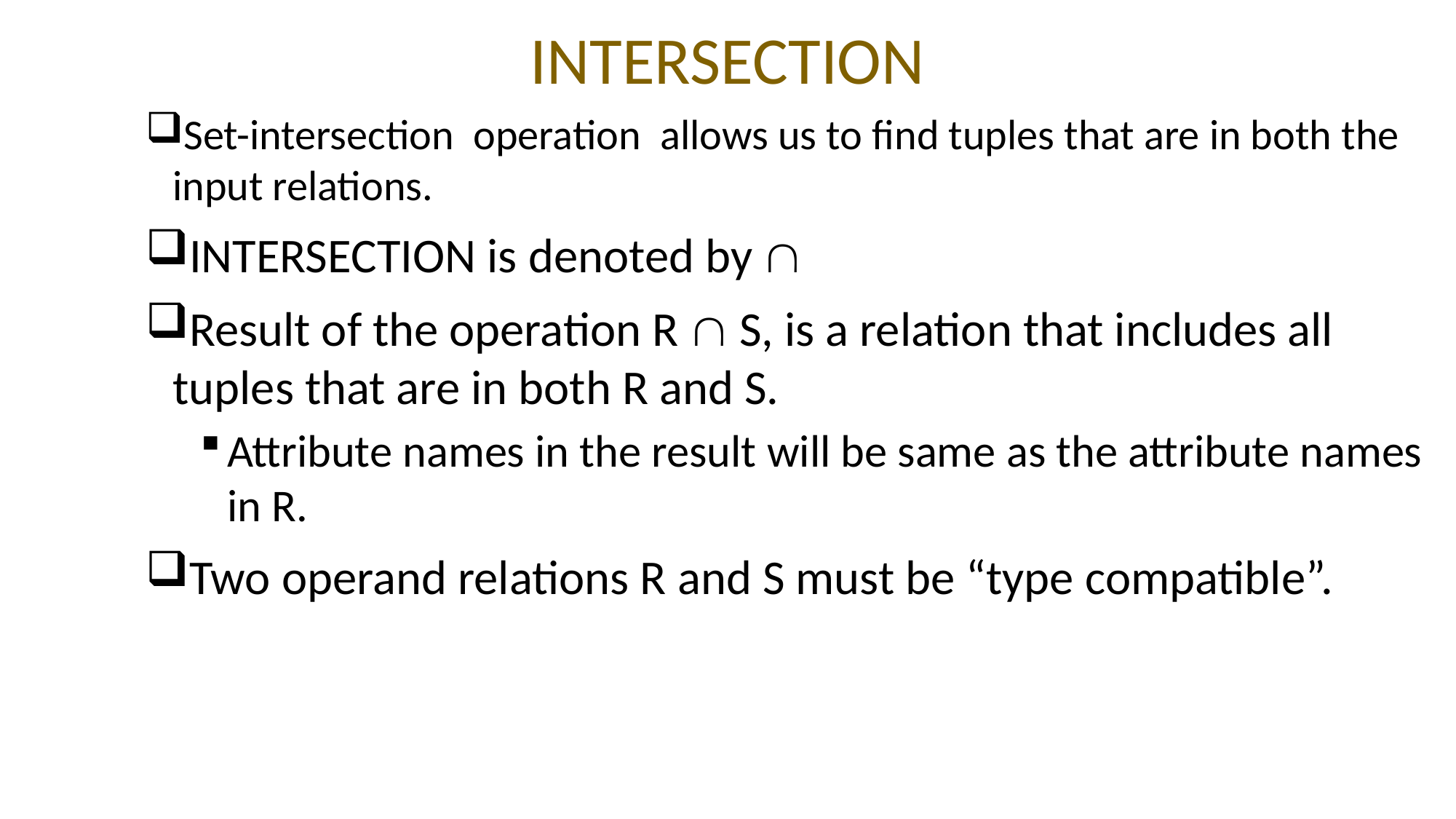

# INTERSECTION
Set-intersection  operation  allows us to find tuples that are in both the input relations.
INTERSECTION is denoted by ∩
Result of the operation R ∩ S, is a relation that includes all tuples that are in both R and S.
Attribute names in the result will be same as the attribute names in R.
Two operand relations R and S must be “type compatible”.